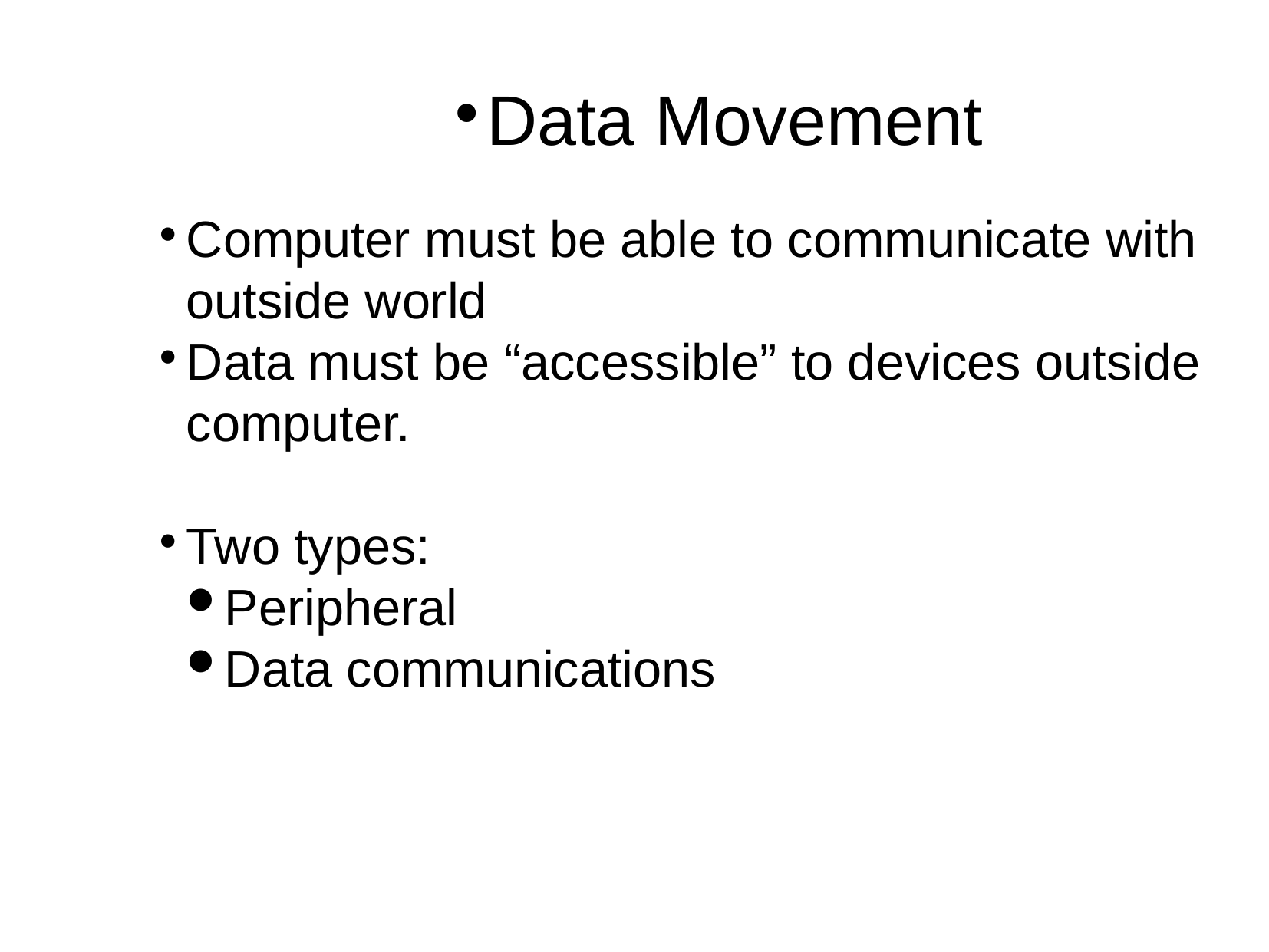

Data Movement
Computer must be able to communicate with outside world
Data must be “accessible” to devices outside computer.

Two types:
Peripheral
Data communications